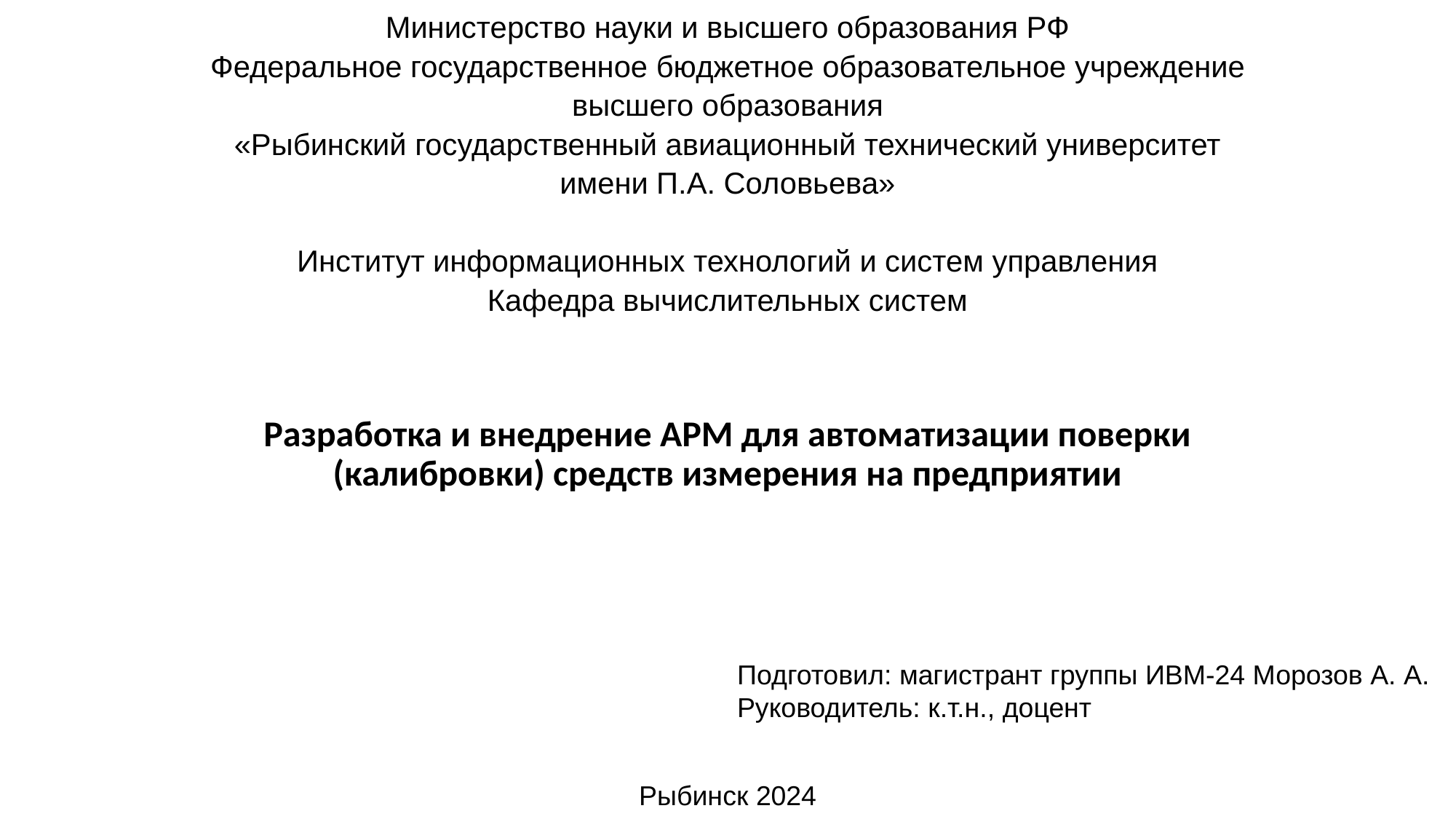

# Министерство науки и высшего образования РФ Федеральное государственное бюджетное образовательное учреждение высшего образования «Рыбинский государственный авиационный технический университет имени П.А. Соловьева»   Институт информационных технологий и систем управления Кафедра вычислительных систем
Разработка и внедрение АРМ для автоматизации поверки (калибровки) средств измерения на предприятии
Подготовил: магистрант группы ИВМ-24 Морозов А. А.
Руководитель: к.т.н., доцент
Рыбинск 2024